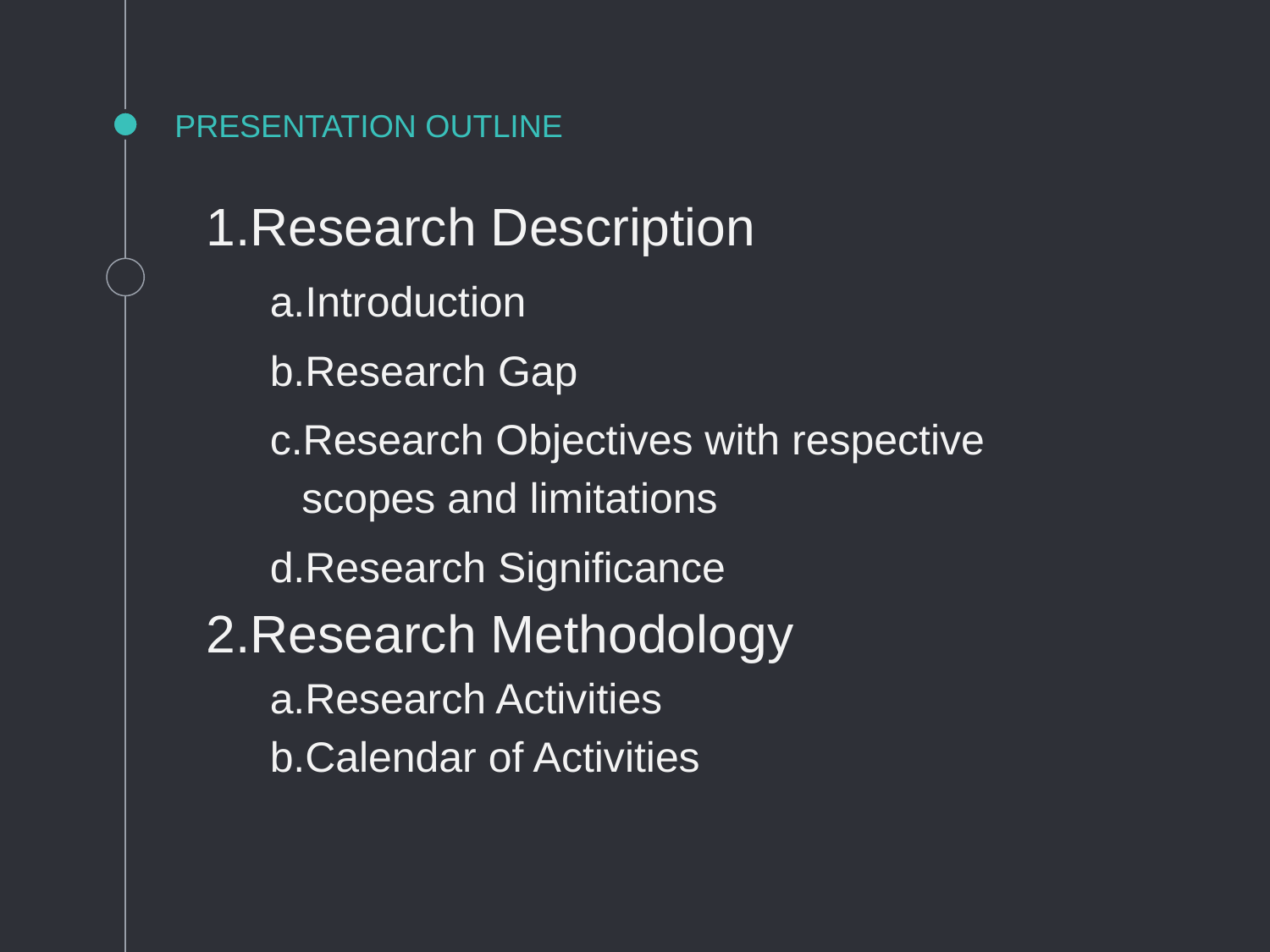

# PRESENTATION OUTLINE
Research Description
Introduction
Research Gap
Research Objectives with respective scopes and limitations
Research Significance
Research Methodology
Research Activities
Calendar of Activities